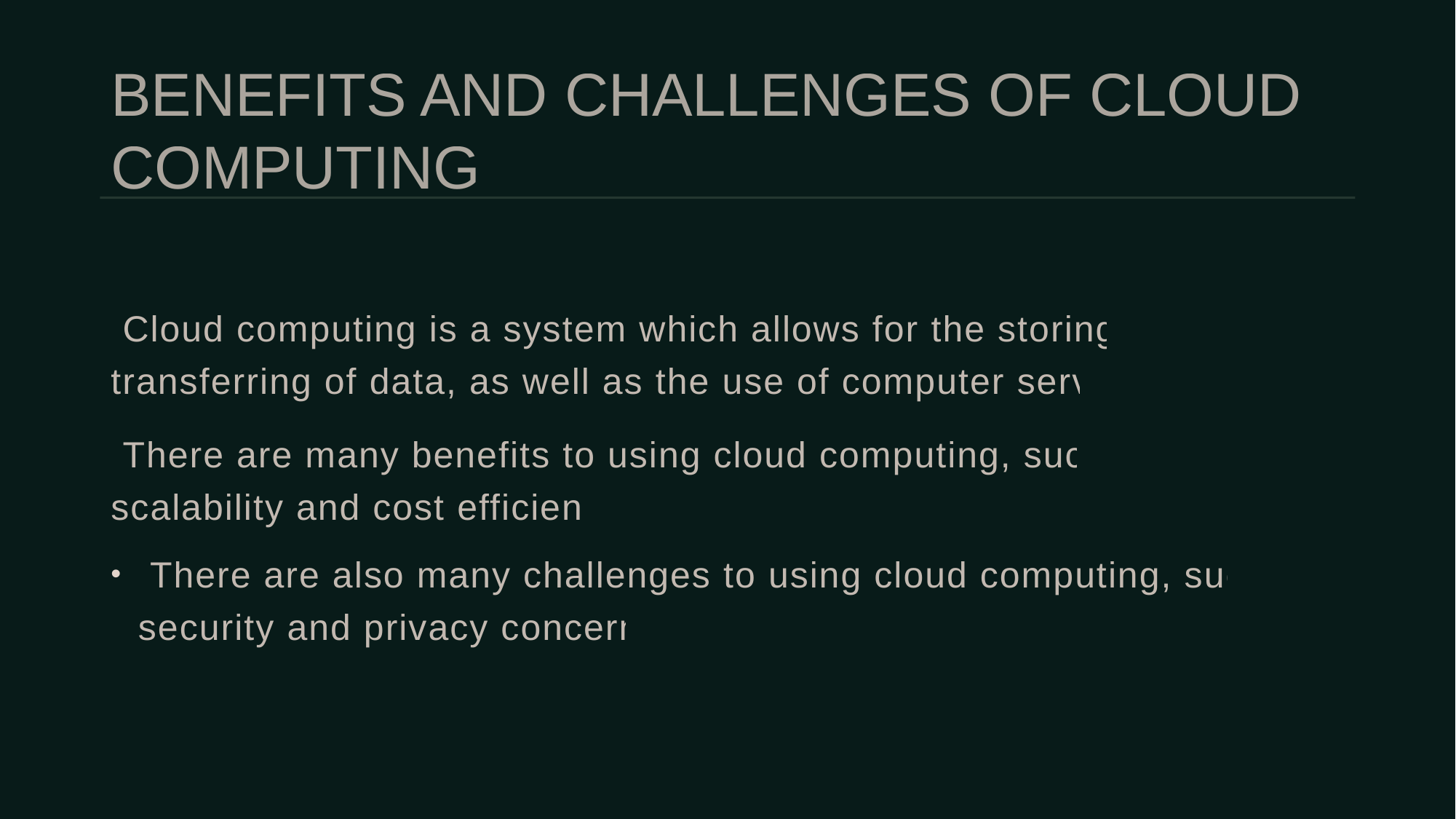

# BENEFITS AND CHALLENGES OF CLOUD COMPUTING
 Cloud computing is a system which allows for the storing and transferring of data, as well as the use of computer services.
 There are many benefits to using cloud computing, such as scalability and cost efficiency.
 There are also many challenges to using cloud computing, such as security and privacy concerns.